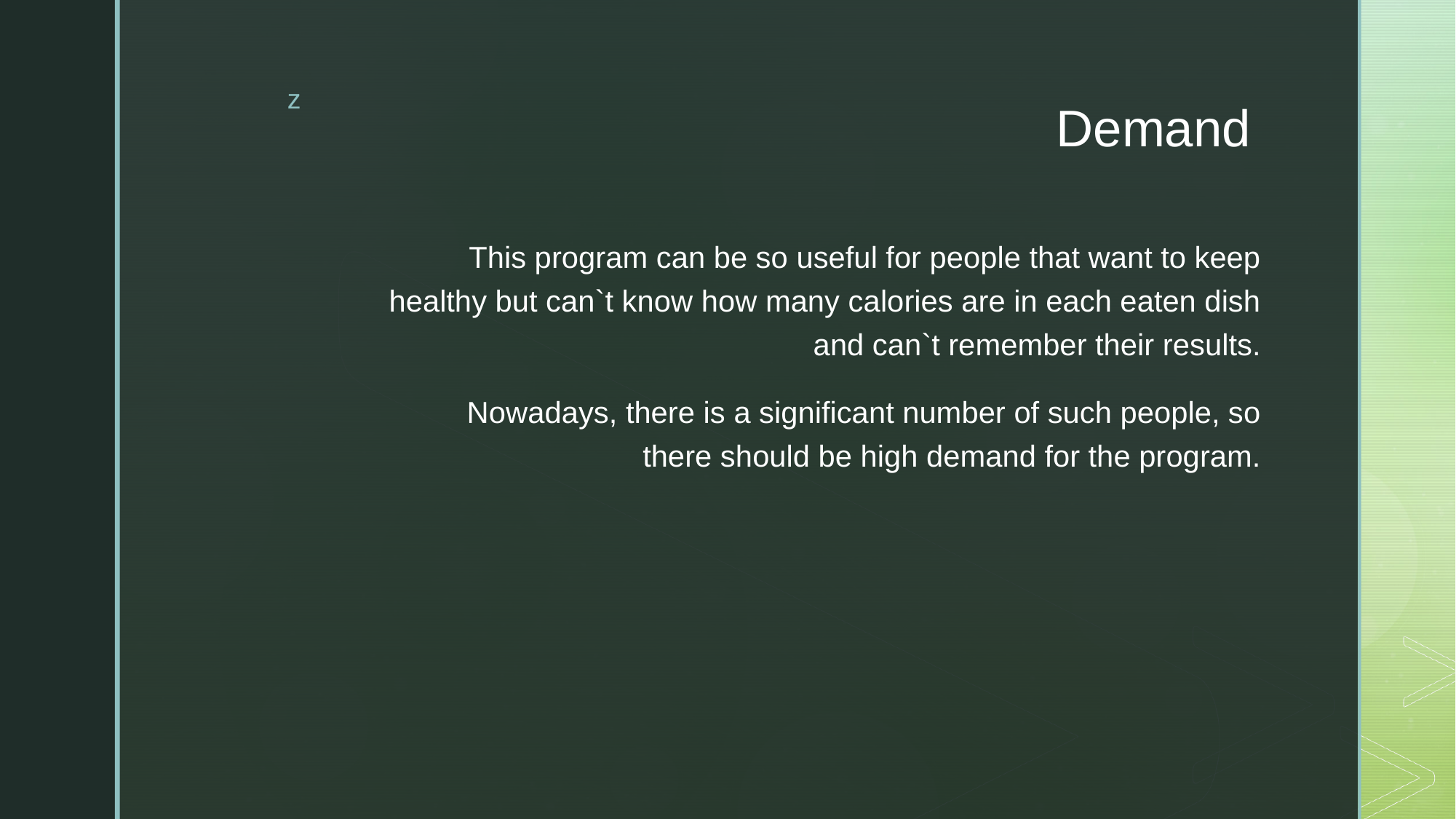

# Demand
	This program can be so useful for people that want to keep healthy but can`t know how many calories are in each eaten dish and can`t remember their results.
	Nowadays, there is a significant number of such people, so there should be high demand for the program.